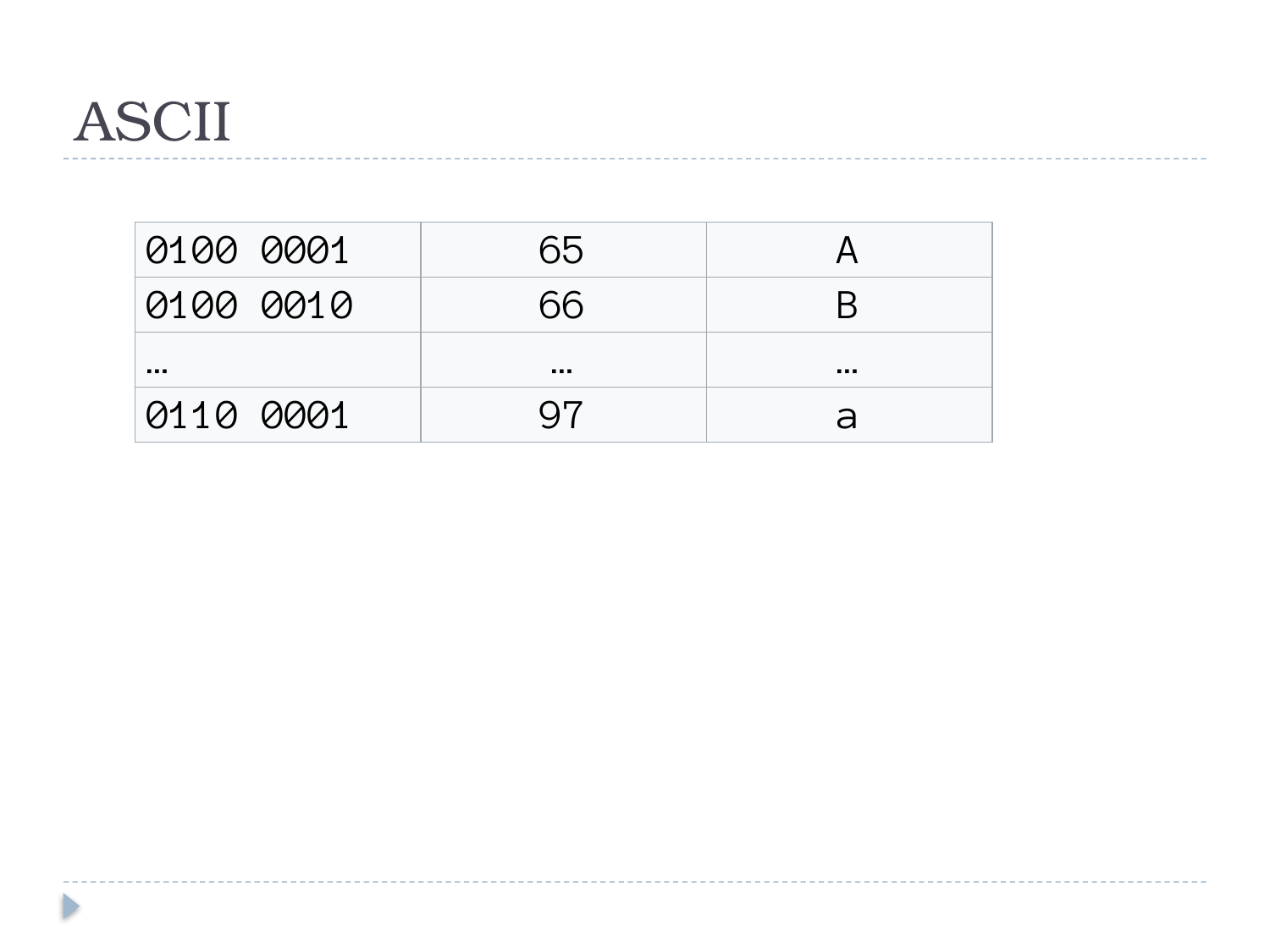

# ASCII

| 0100 0001 | 65 | A |
| --- | --- | --- |
| 0100 0010 | 66 | B |
| … | … | … |
| 0110 0001 | 97 | a |